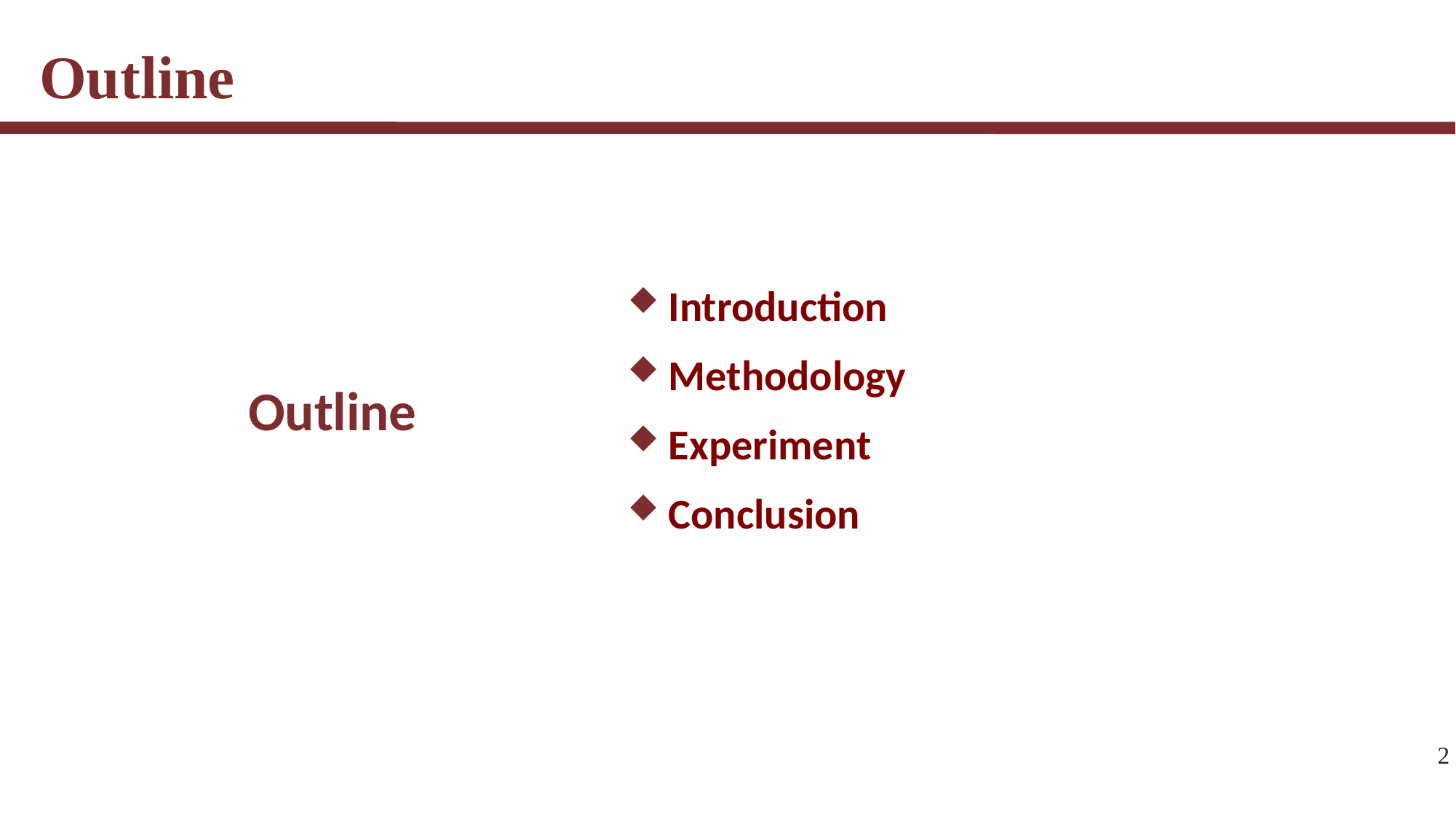

Outline

Introduction
Methodology
Experiment
Conclusion
Outline
2